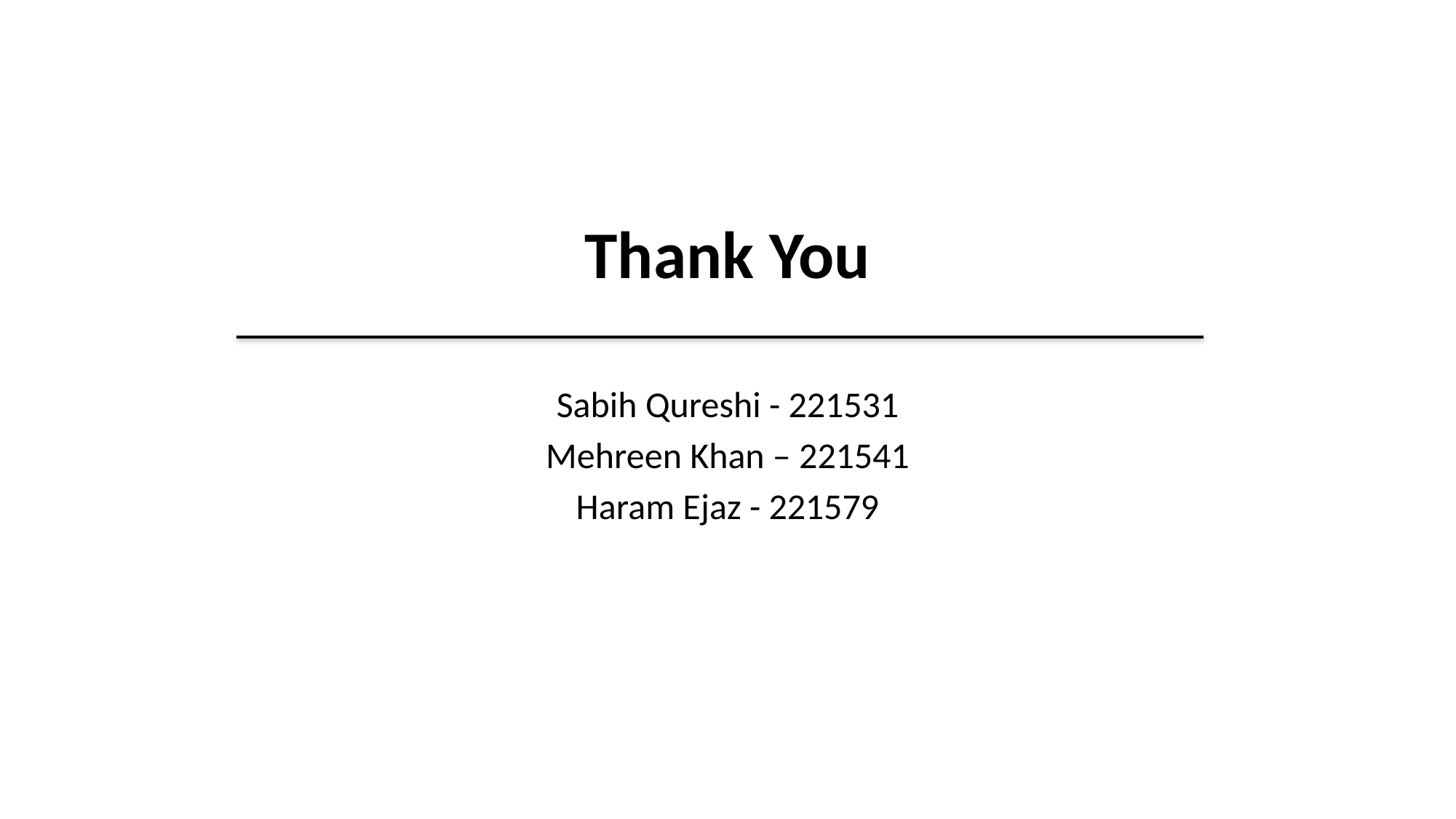

# Thank You
Sabih Qureshi - 221531
Mehreen Khan – 221541
Haram Ejaz - 221579